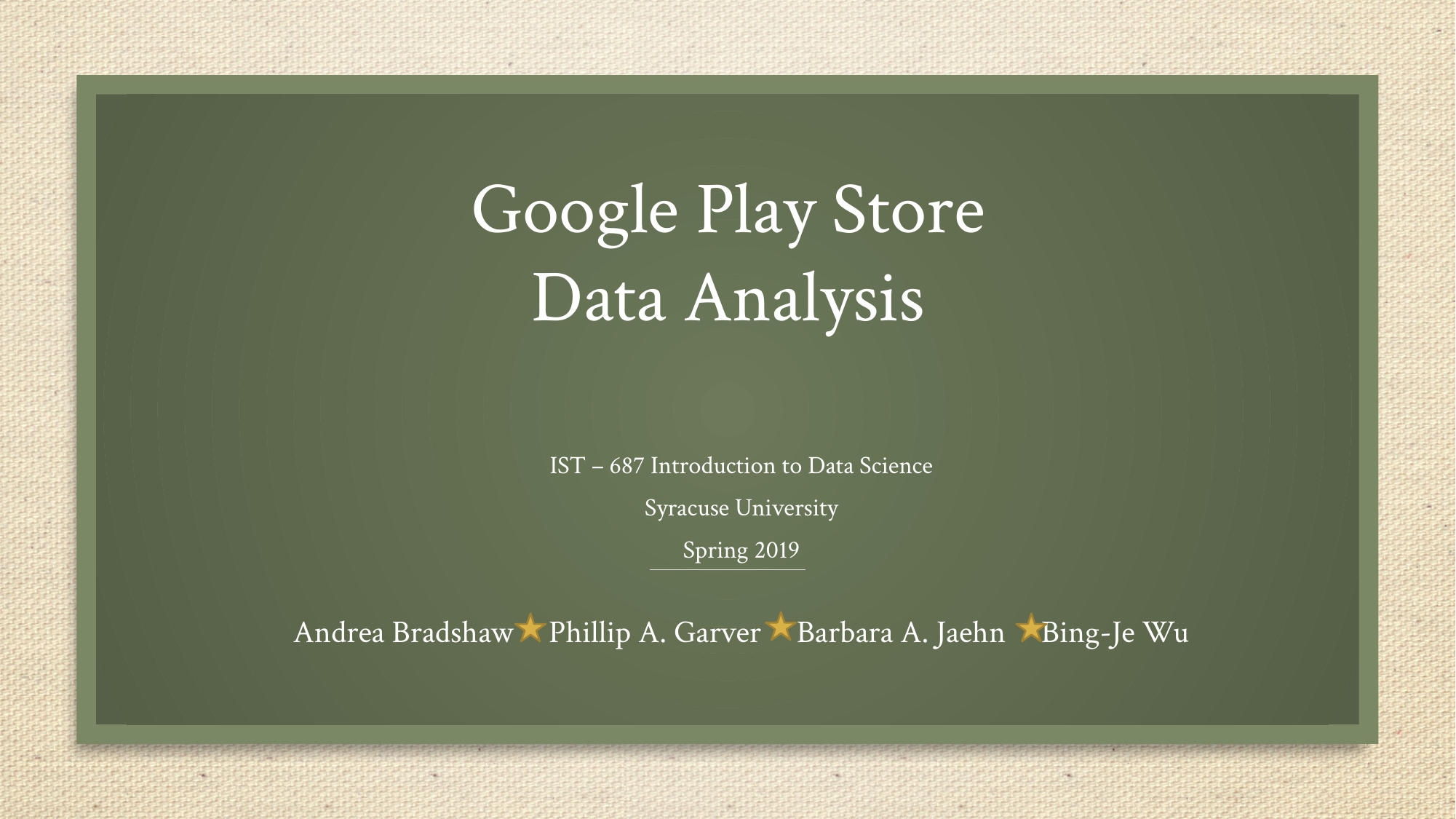

# Google Play Store Data Analysis
IST – 687 Introduction to Data Science
Syracuse University
Spring 2019

Andrea Bradshaw     Phillip A. Garver     Barbara A. Jaehn     Bing-Je Wu